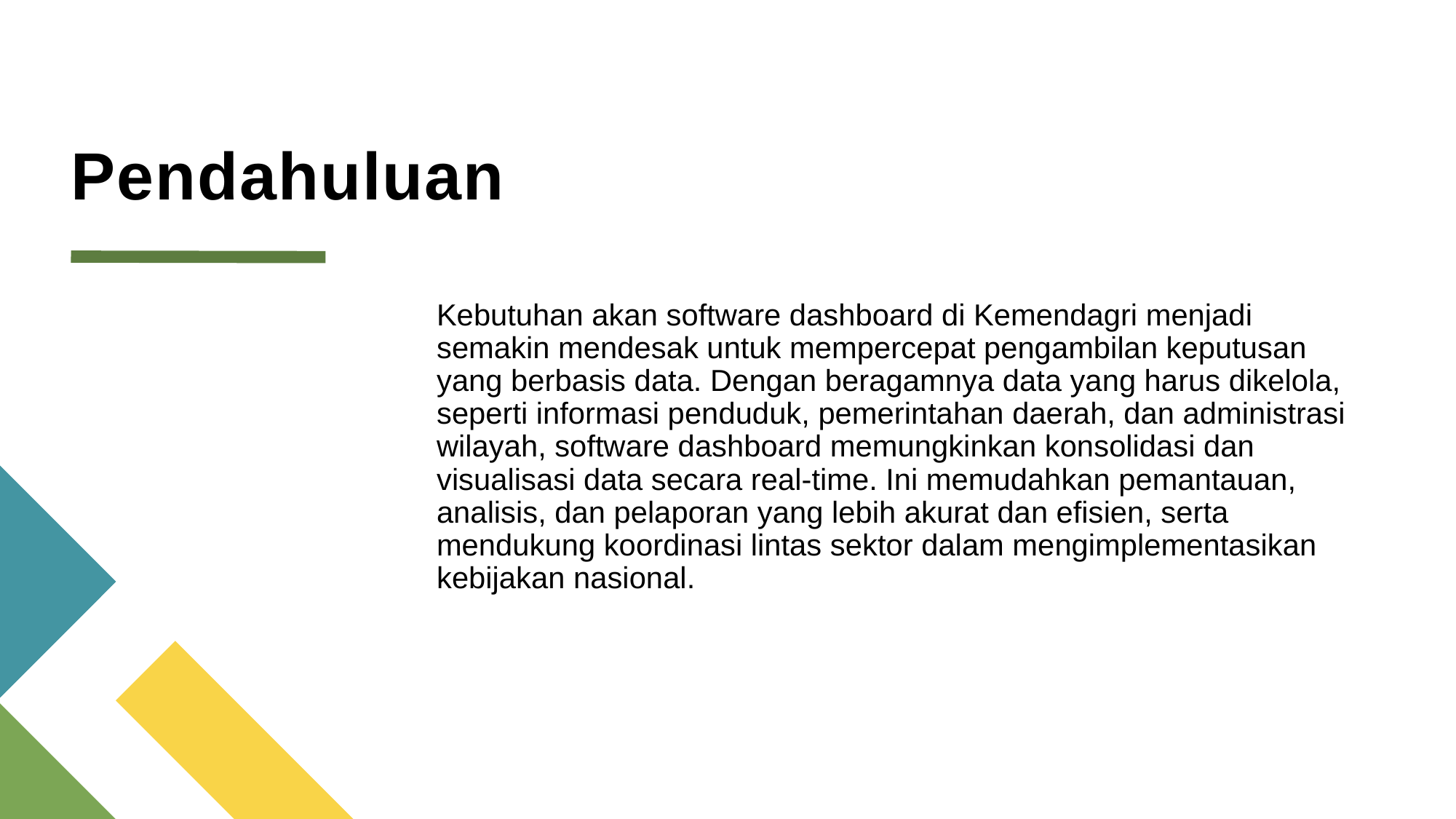

# Pendahuluan
Kebutuhan akan software dashboard di Kemendagri menjadi semakin mendesak untuk mempercepat pengambilan keputusan yang berbasis data. Dengan beragamnya data yang harus dikelola, seperti informasi penduduk, pemerintahan daerah, dan administrasi wilayah, software dashboard memungkinkan konsolidasi dan visualisasi data secara real-time. Ini memudahkan pemantauan, analisis, dan pelaporan yang lebih akurat dan efisien, serta mendukung koordinasi lintas sektor dalam mengimplementasikan kebijakan nasional.